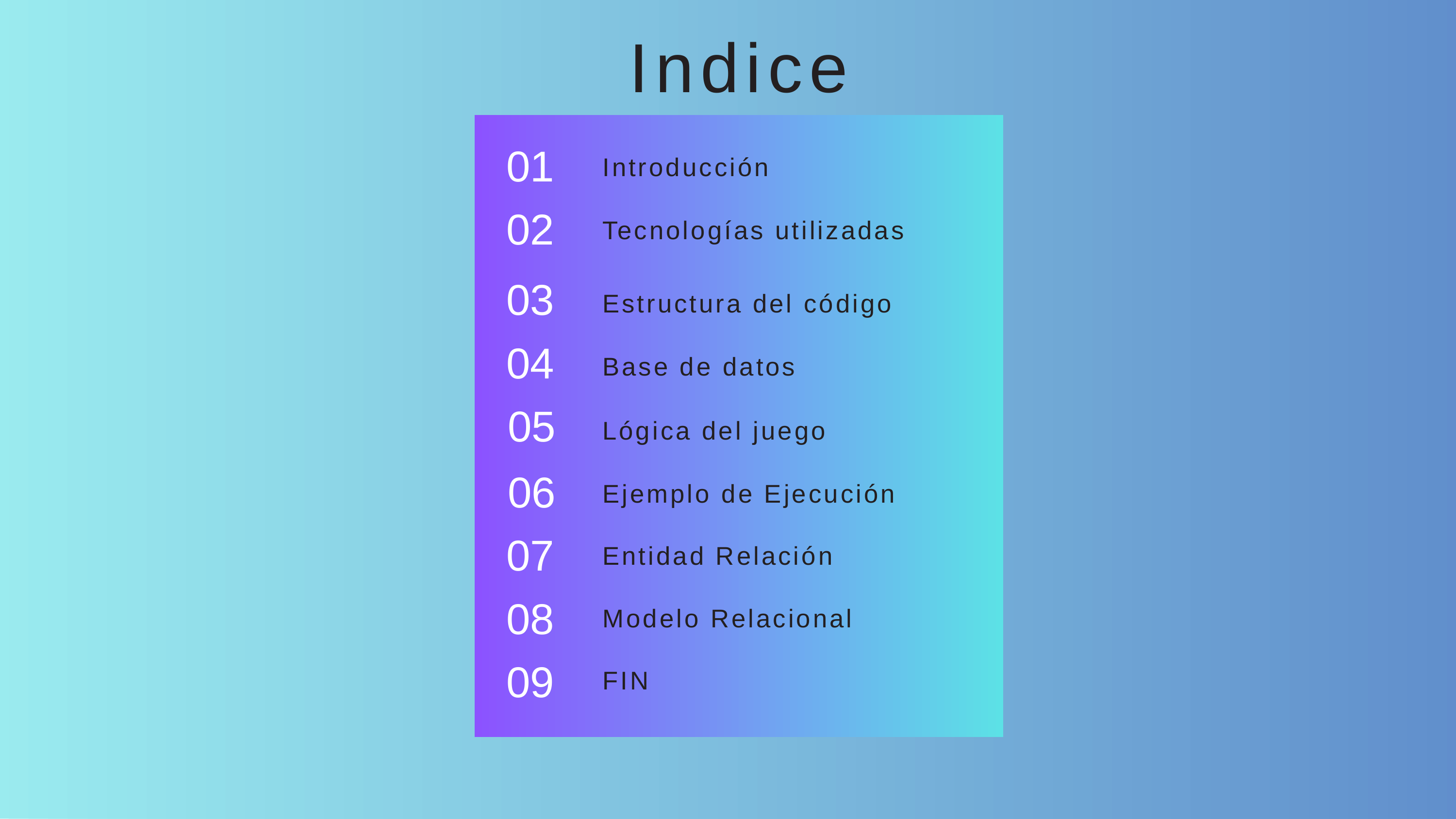

Indice

01
Introducción
02
Tecnologías utilizadas
03
Estructura del código
04
Base de datos
05
Lógica del juego
06
Ejemplo de Ejecución
07
Entidad Relación
08
Modelo Relacional
09
FIN